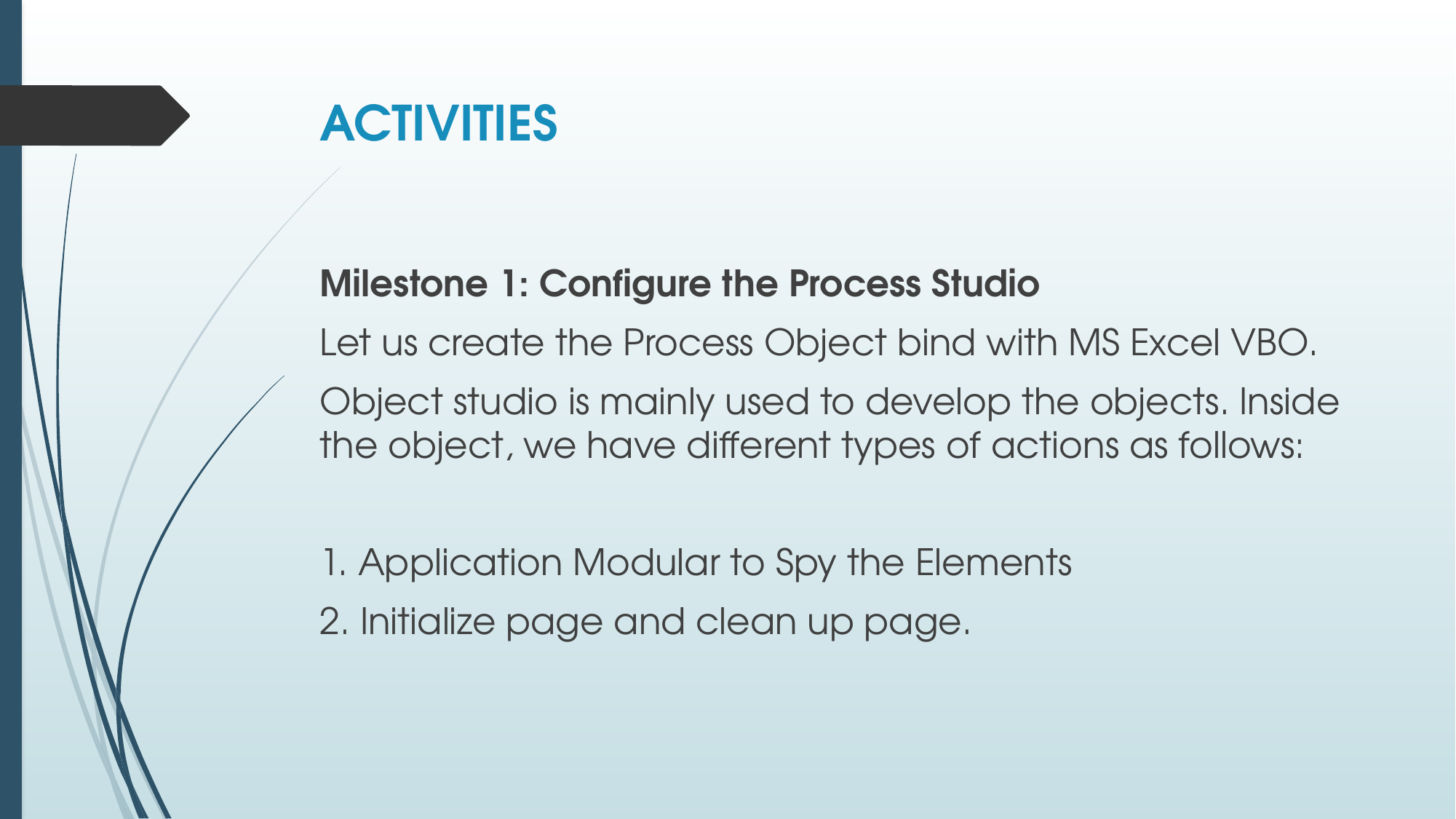

# ACTIVITIES
Milestone 1: Configure the Process Studio
Let us create the Process Object bind with MS Excel VBO.
Object studio is mainly used to develop the objects. Inside the object, we have different types of actions as follows:

1. Application Modular to Spy the Elements
2. Initialize page and clean up page.